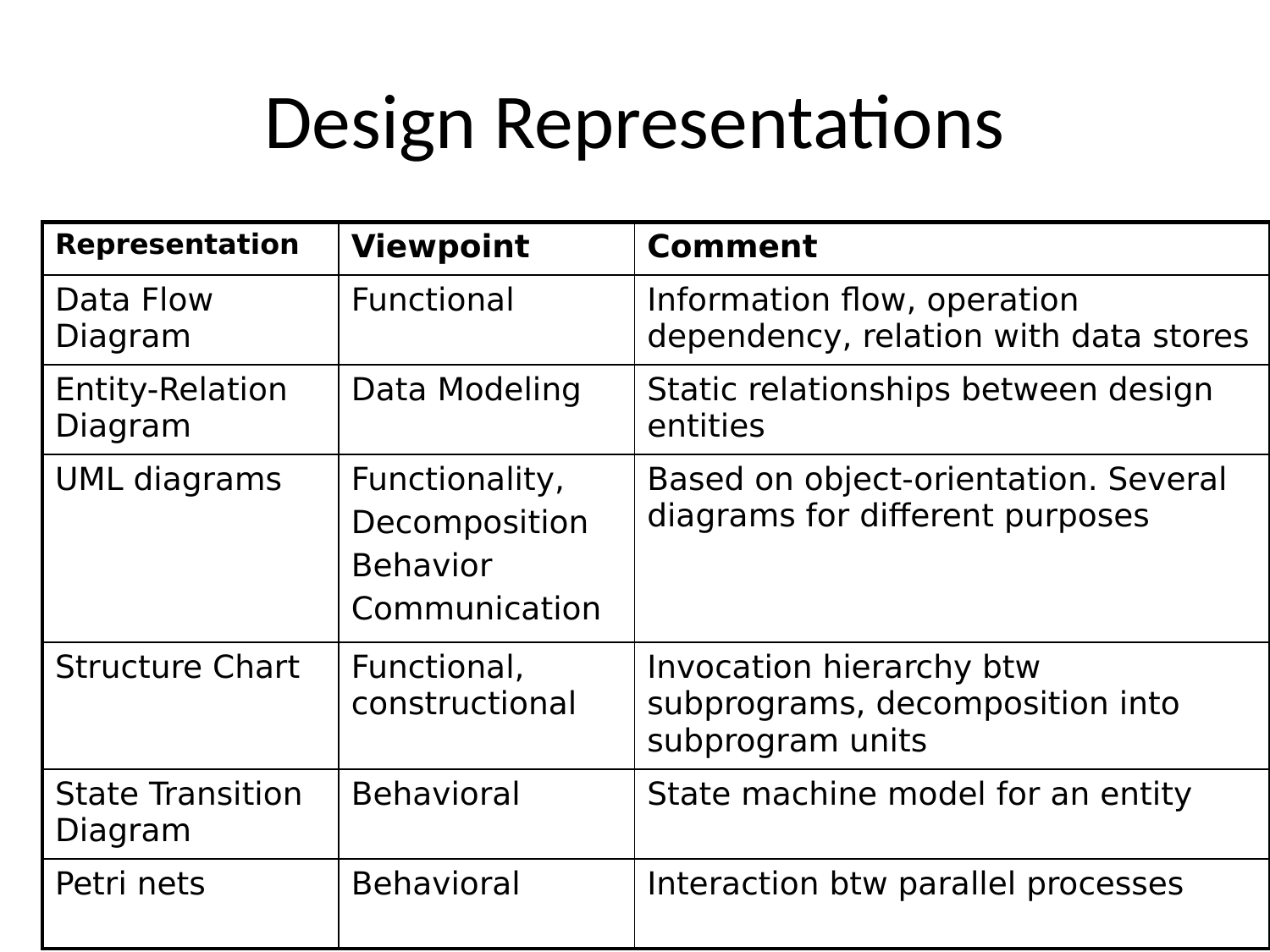

# Design Representations
| Representation | Viewpoint | Comment |
| --- | --- | --- |
| Data Flow Diagram | Functional | Information flow, operation dependency, relation with data stores |
| Entity-Relation Diagram | Data Modeling | Static relationships between design entities |
| UML diagrams | Functionality, Decomposition Behavior Communication | Based on object-orientation. Several diagrams for different purposes |
| Structure Chart | Functional, constructional | Invocation hierarchy btw subprograms, decomposition into subprogram units |
| State Transition Diagram | Behavioral | State machine model for an entity |
| Petri nets | Behavioral | Interaction btw parallel processes |